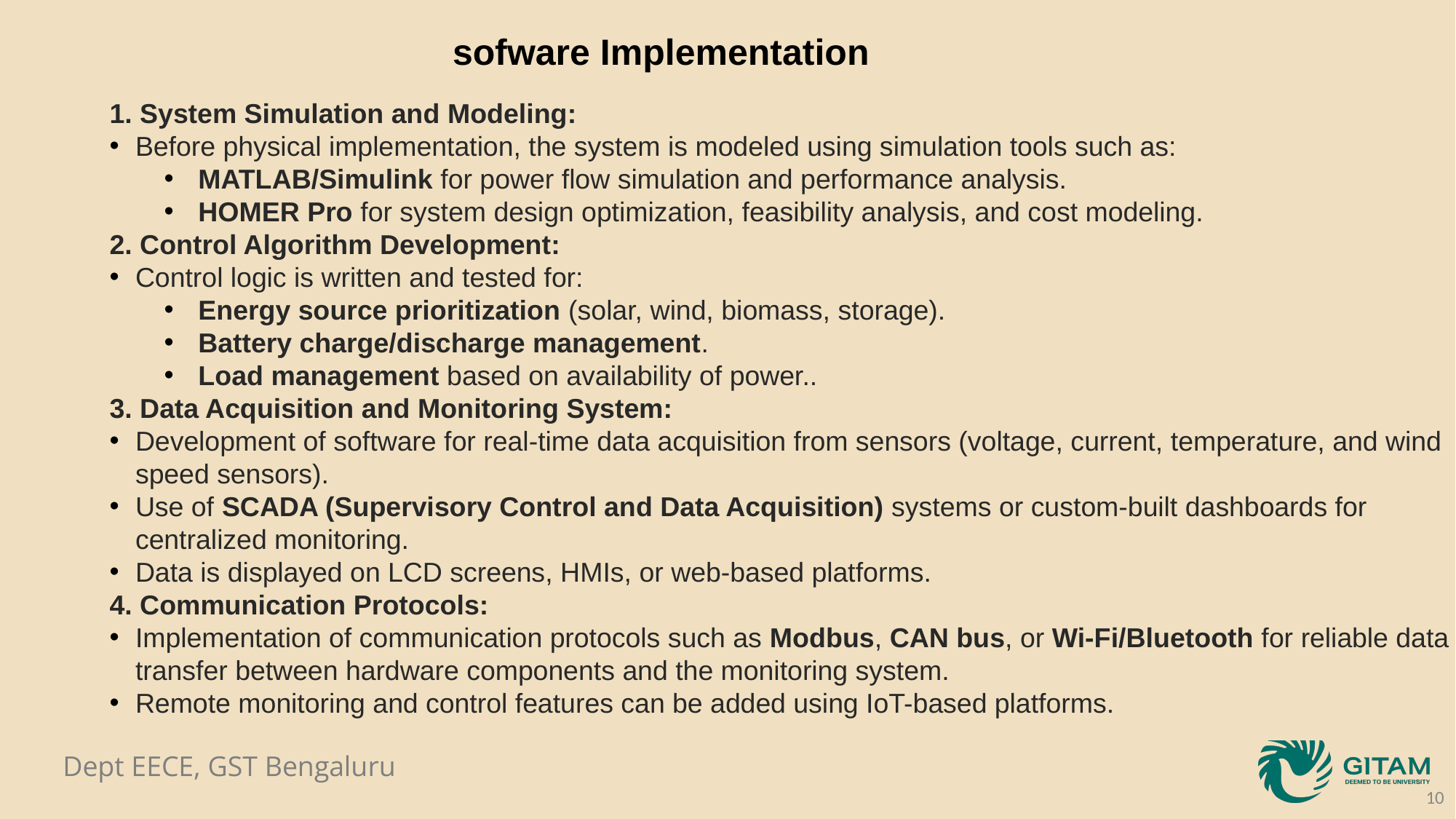

sofware Implementation
1. System Simulation and Modeling:
Before physical implementation, the system is modeled using simulation tools such as:
MATLAB/Simulink for power flow simulation and performance analysis.
HOMER Pro for system design optimization, feasibility analysis, and cost modeling.
2. Control Algorithm Development:
Control logic is written and tested for:
Energy source prioritization (solar, wind, biomass, storage).
Battery charge/discharge management.
Load management based on availability of power..
3. Data Acquisition and Monitoring System:
Development of software for real-time data acquisition from sensors (voltage, current, temperature, and wind speed sensors).
Use of SCADA (Supervisory Control and Data Acquisition) systems or custom-built dashboards for centralized monitoring.
Data is displayed on LCD screens, HMIs, or web-based platforms.
4. Communication Protocols:
Implementation of communication protocols such as Modbus, CAN bus, or Wi-Fi/Bluetooth for reliable data transfer between hardware components and the monitoring system.
Remote monitoring and control features can be added using IoT-based platforms.

10